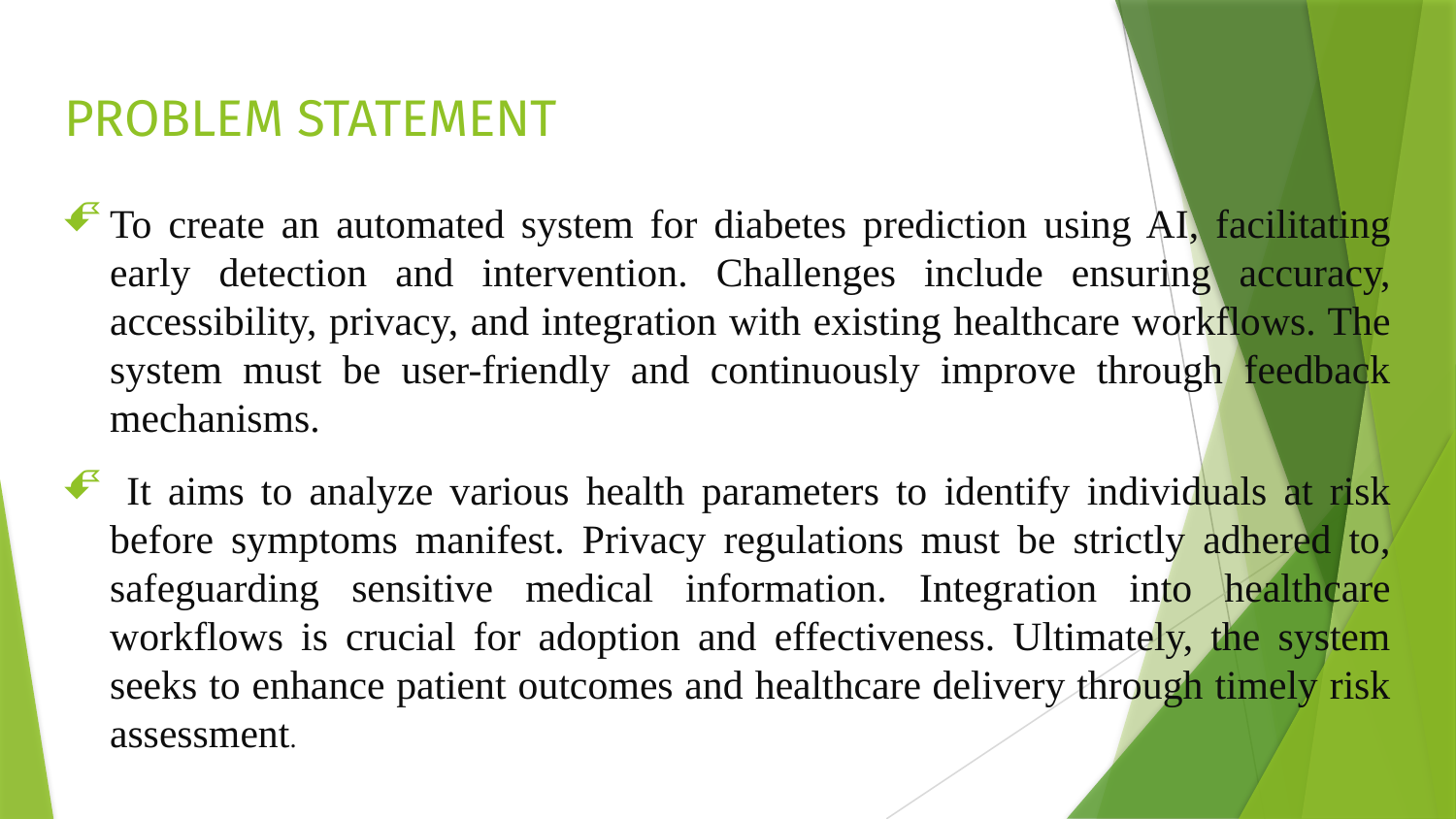

# PROBLEM STATEMENT
To create an automated system for diabetes prediction using AI, facilitating early detection and intervention. Challenges include ensuring accuracy, accessibility, privacy, and integration with existing healthcare workflows. The system must be user-friendly and continuously improve through feedback mechanisms.
 It aims to analyze various health parameters to identify individuals at risk before symptoms manifest. Privacy regulations must be strictly adhered to, safeguarding sensitive medical information. Integration into healthcare workflows is crucial for adoption and effectiveness. Ultimately, the system seeks to enhance patient outcomes and healthcare delivery through timely risk assessment.